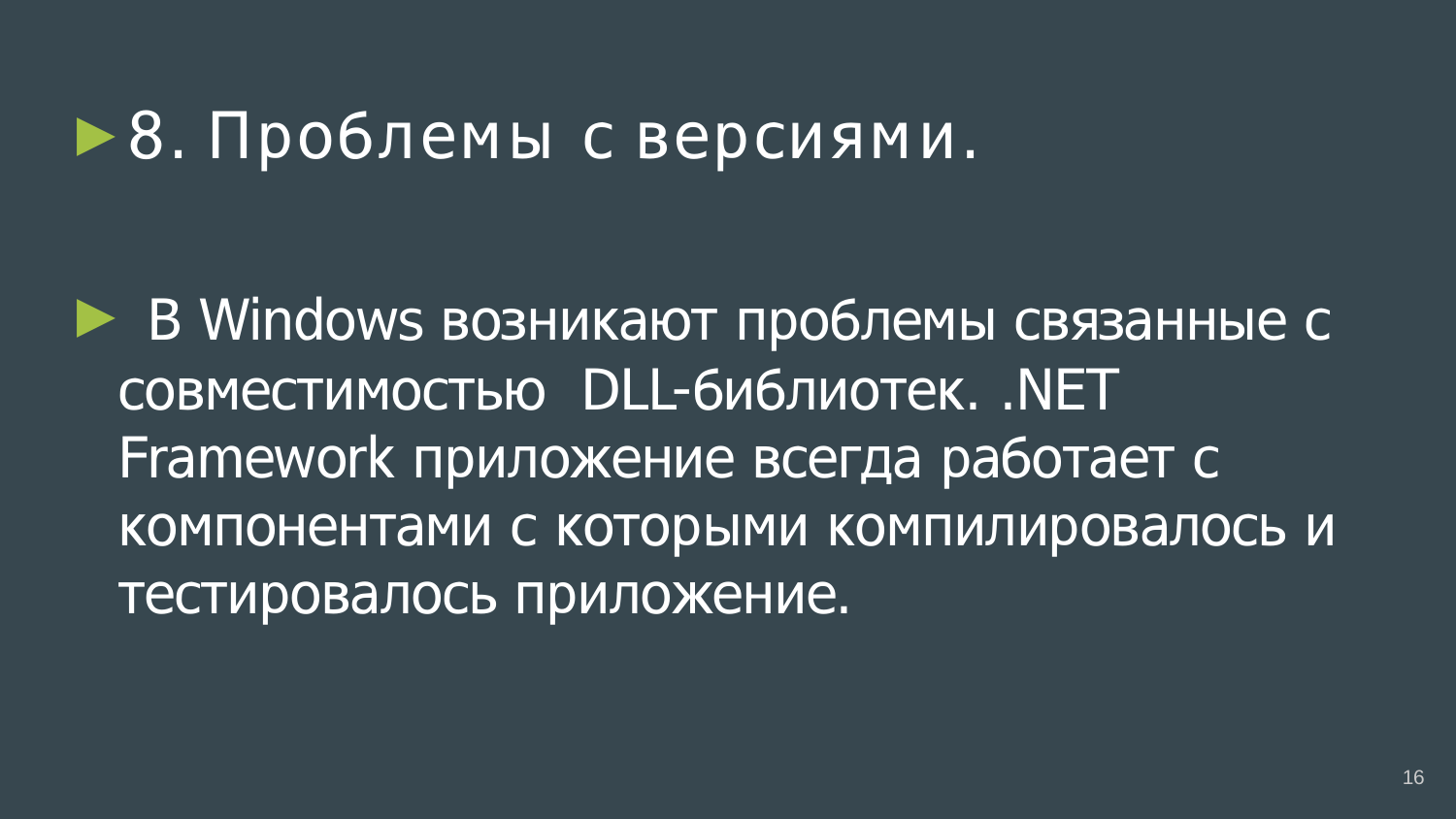

#
8. Проблемы с версиями.

 В Windows возникают проблемы связанные с  совместимостью  DLL-библиотек. .NET Framework приложение всегда работает с компонентами с которыми компилировалось и тестировалось приложение.
16